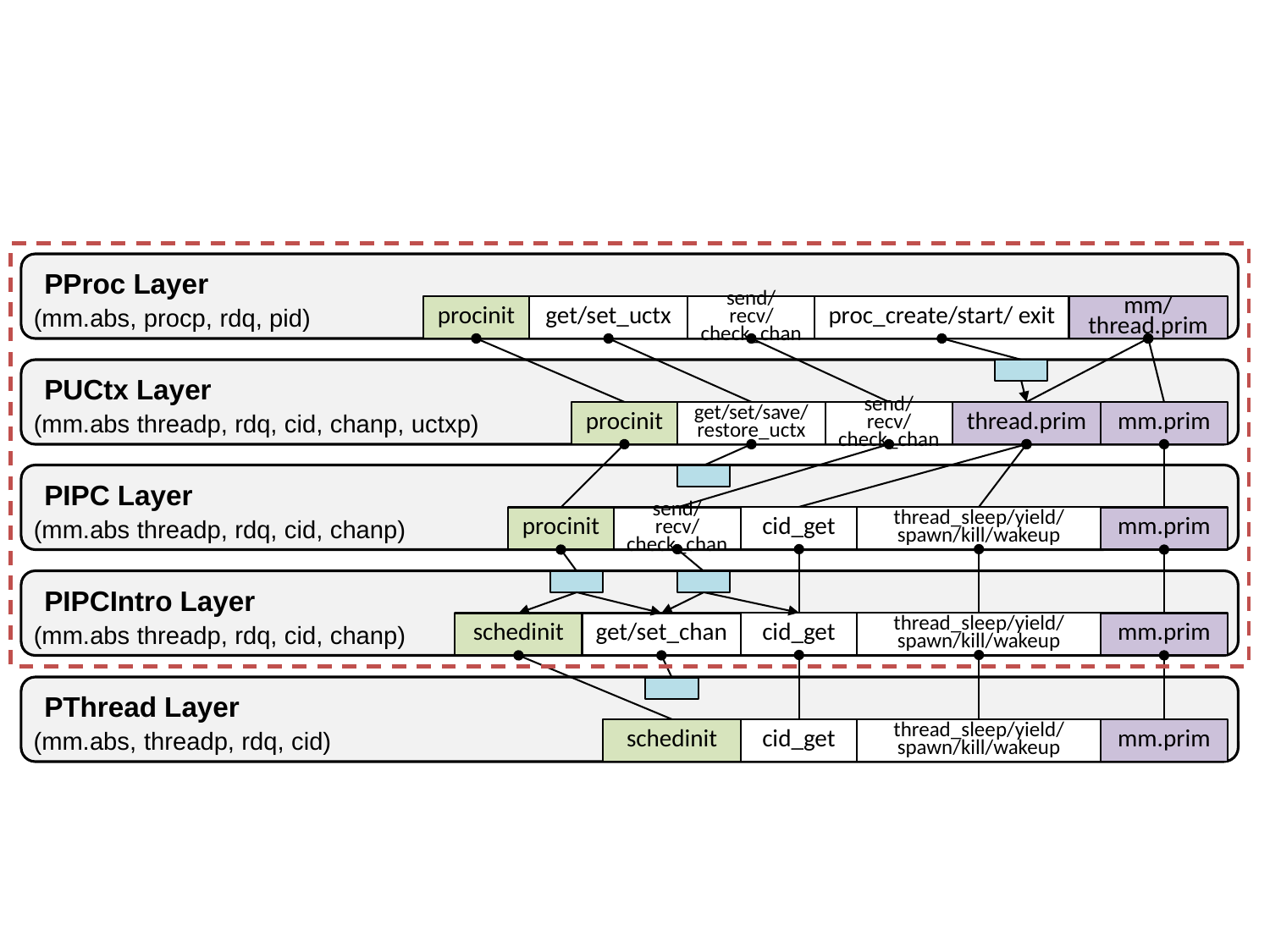

pmap_init
pt_new/free
PT_resv/read
pt_in/out
pfree
palloc
set_PT
trap_in/out

PProc Layer
(mm.abs, procp, rdq, pid)
procinit
mm/thread.prim
get/set_uctx
send/recv/check_chan
proc_create/start/ exit

PUCtx Layer
(mm.abs threadp, rdq, cid, chanp, uctxp)
procinit
mm.prim
get/set/save/restore_uctx
send/recv/check_chan
thread.prim

PIPC Layer
cid_get
thread_sleep/yield/spawn/kill/wakeup
(mm.abs threadp, rdq, cid, chanp)
procinit
mm.prim
send/recv/check_chan

PIPCIntro Layer
cid_get
thread_sleep/yield/spawn/kill/wakeup
(mm.abs threadp, rdq, cid, chanp)
schedinit
mm.prim
get/set_chan

PThread Layer
(mm.abs, threadp, rdq, cid)
schedinit
mm.prim
cid_get
thread_sleep/yield/spawn/kill/wakeup